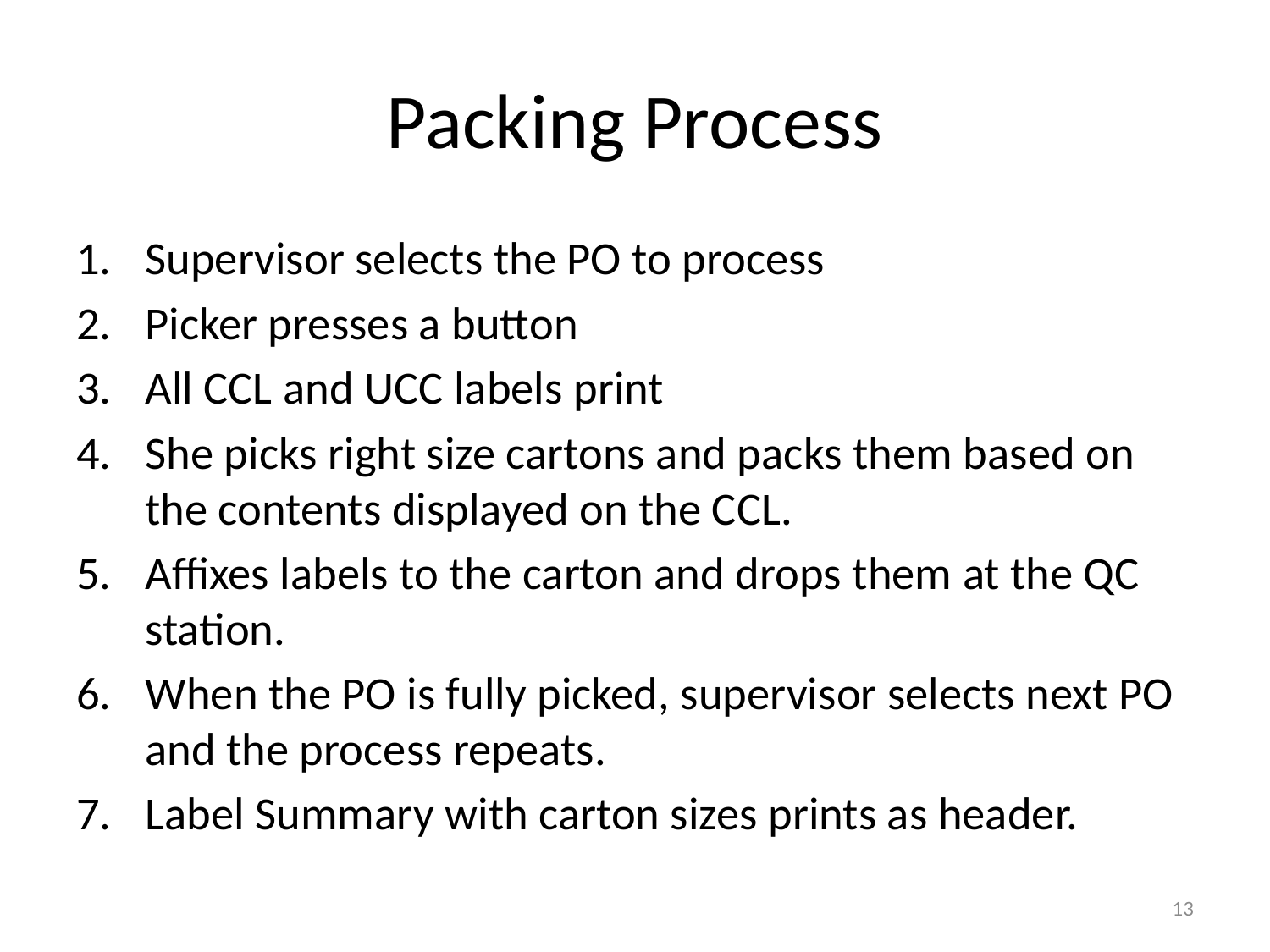

# Packing Process
Supervisor selects the PO to process
Picker presses a button
All CCL and UCC labels print
She picks right size cartons and packs them based on the contents displayed on the CCL.
Affixes labels to the carton and drops them at the QC station.
When the PO is fully picked, supervisor selects next PO and the process repeats.
Label Summary with carton sizes prints as header.

13